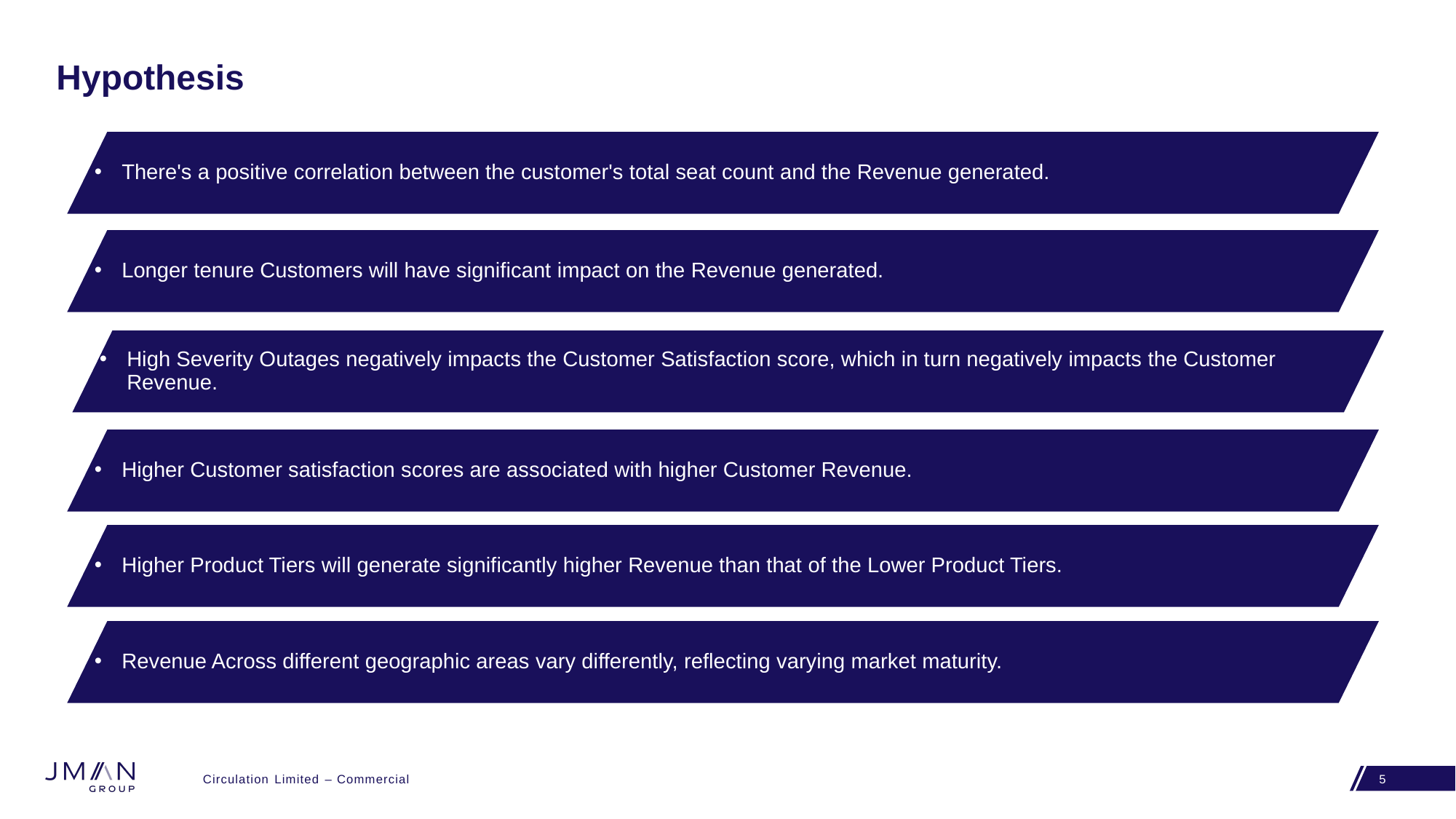

# Hypothesis
There's a positive correlation between the customer's total seat count and the Revenue generated.
Longer tenure Customers will have significant impact on the Revenue generated.
High Severity Outages negatively impacts the Customer Satisfaction score, which in turn negatively impacts the Customer Revenue.
Higher Customer satisfaction scores are associated with higher Customer Revenue.
Higher Product Tiers will generate significantly higher Revenue than that of the Lower Product Tiers.
Revenue Across different geographic areas vary differently, reflecting varying market maturity.